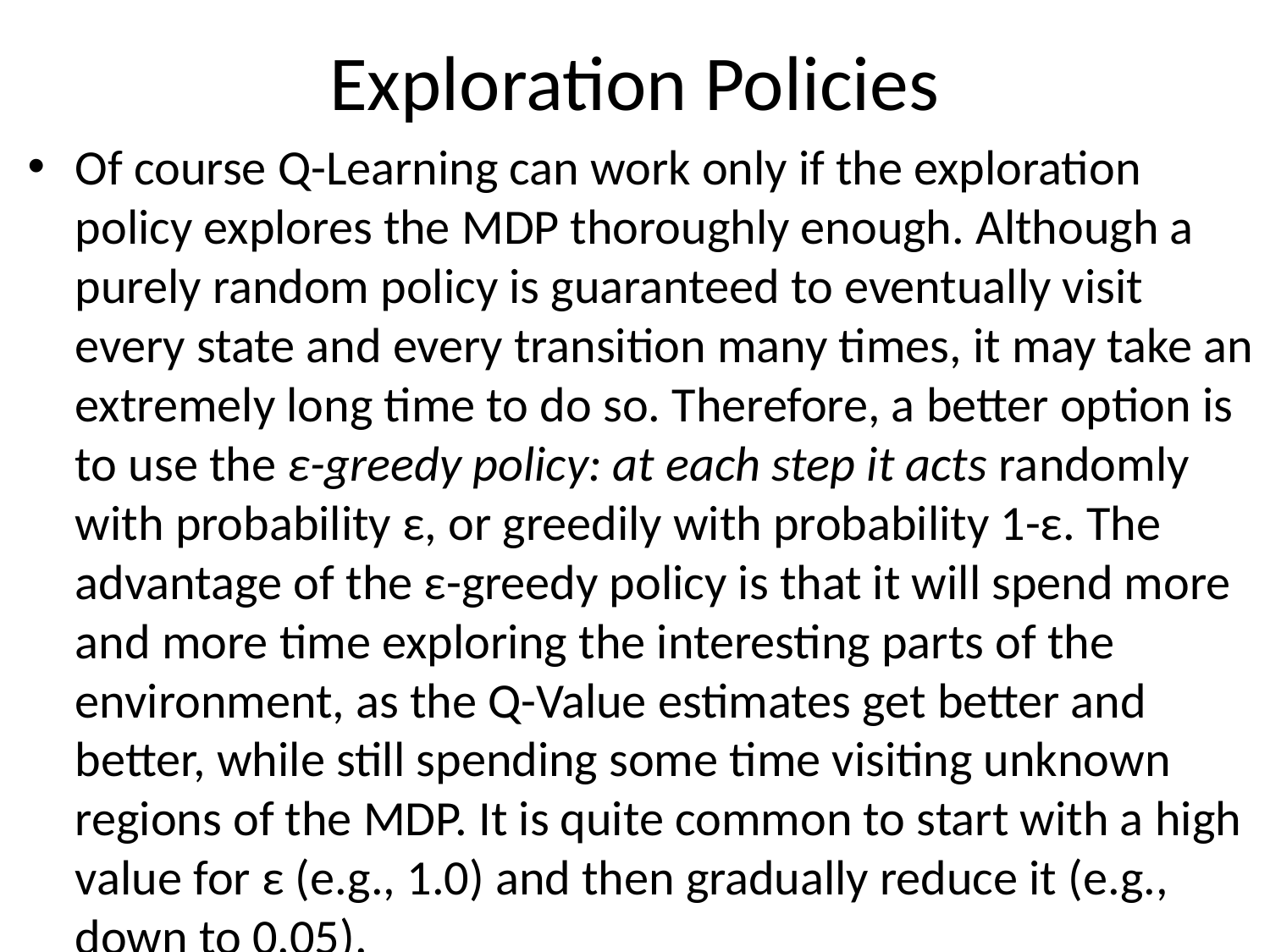

# Exploration Policies
Of course Q-Learning can work only if the exploration policy explores the MDP thoroughly enough. Although a purely random policy is guaranteed to eventually visit every state and every transition many times, it may take an extremely long time to do so. Therefore, a better option is to use the ε-greedy policy: at each step it acts randomly with probability ε, or greedily with probability 1-ε. The advantage of the ε-greedy policy is that it will spend more and more time exploring the interesting parts of the environment, as the Q-Value estimates get better and better, while still spending some time visiting unknown regions of the MDP. It is quite common to start with a high value for ε (e.g., 1.0) and then gradually reduce it (e.g., down to 0.05).